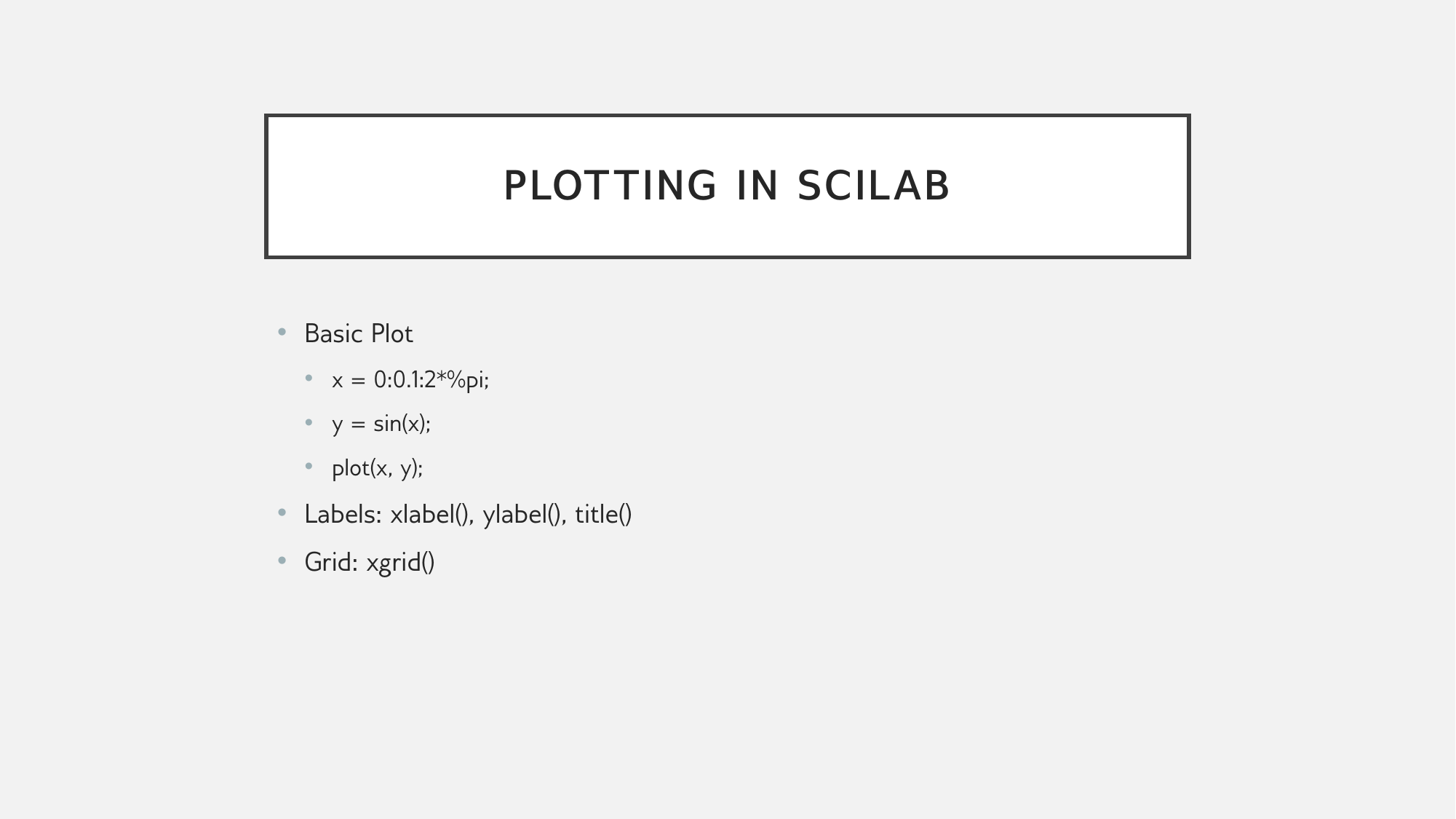

# Plotting in Scilab
Basic Plot
x = 0:0.1:2*%pi;
y = sin(x);
plot(x, y);
Labels: xlabel(), ylabel(), title()
Grid: xgrid()